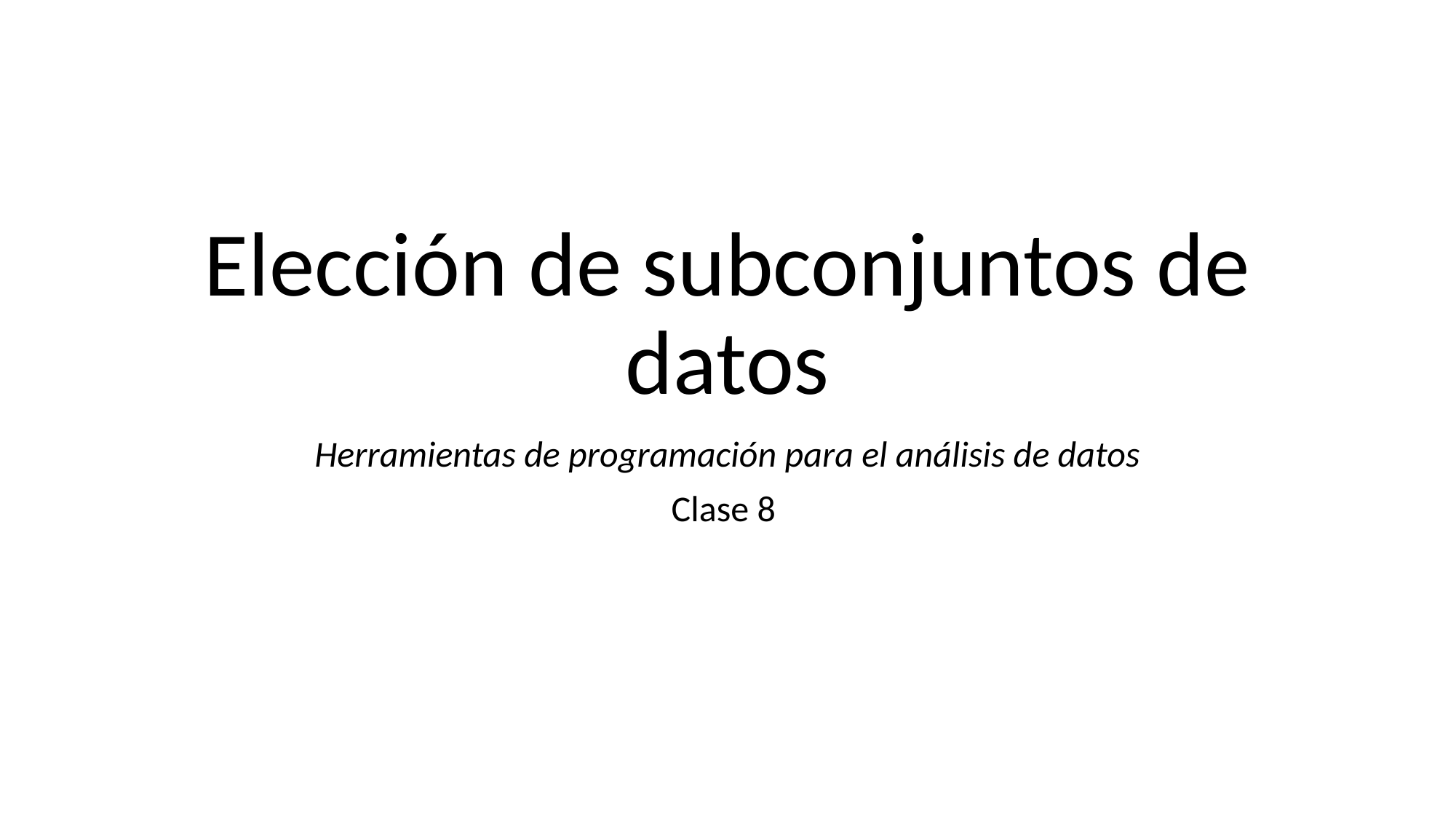

# Elección de subconjuntos de datos
Herramientas de programación para el análisis de datos
Clase 8